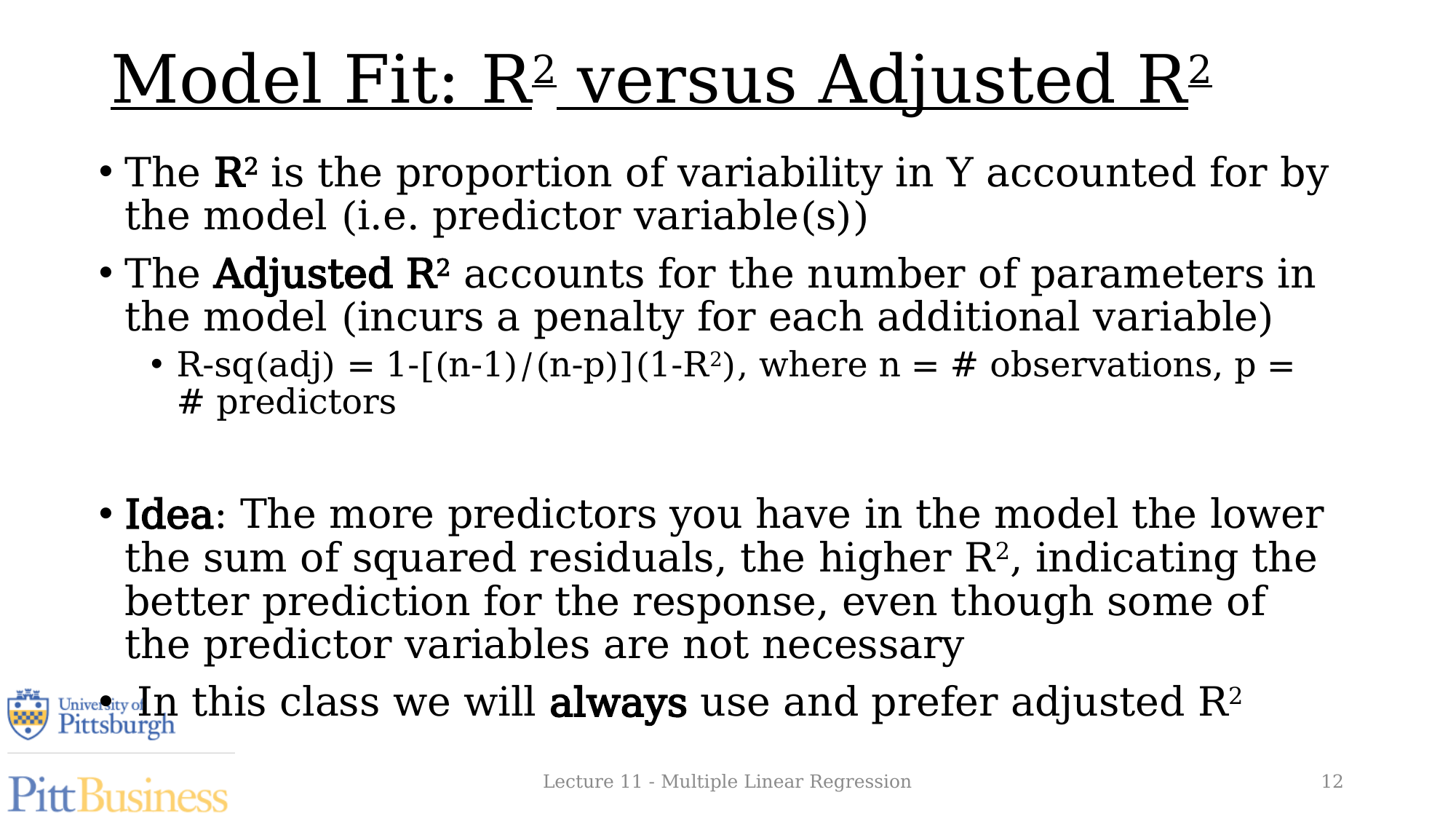

# Model Fit: R2 versus Adjusted R2
The R2 is the proportion of variability in Y accounted for by the model (i.e. predictor variable(s))
The Adjusted R2 accounts for the number of parameters in the model (incurs a penalty for each additional variable)
R-sq(adj) = 1-[(n-1)/(n-p)](1-R2), where n = # observations, p = # predictors

Idea: The more predictors you have in the model the lower the sum of squared residuals, the higher R2, indicating the better prediction for the response, even though some of the predictor variables are not necessary
 In this class we will always use and prefer adjusted R2
Lecture 11 - Multiple Linear Regression
12